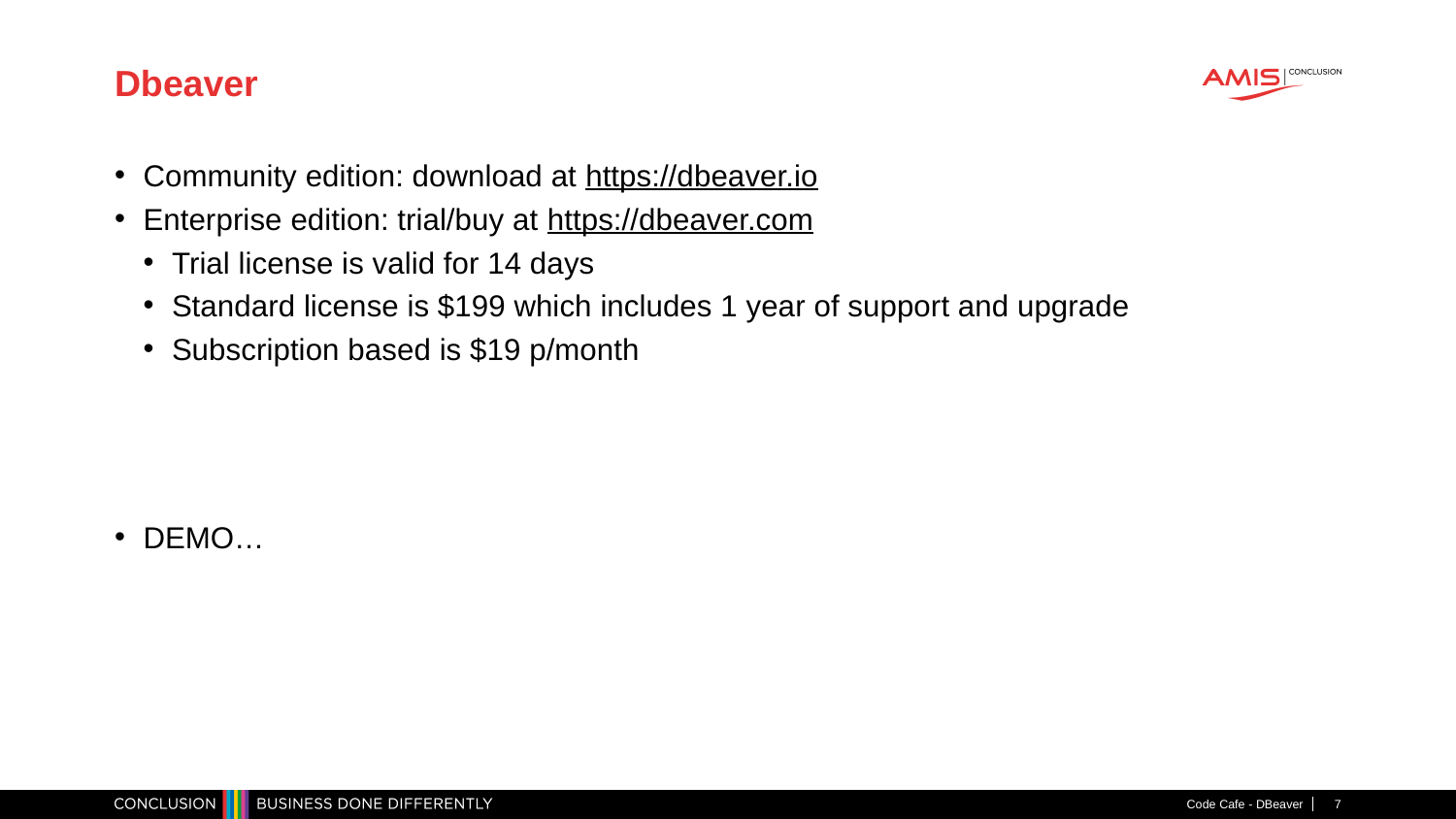

# Dbeaver
Community edition: download at https://dbeaver.io
Enterprise edition: trial/buy at https://dbeaver.com
Trial license is valid for 14 days
Standard license is $199 which includes 1 year of support and upgrade
Subscription based is $19 p/month

DEMO…

Code Cafe - DBeaver
7